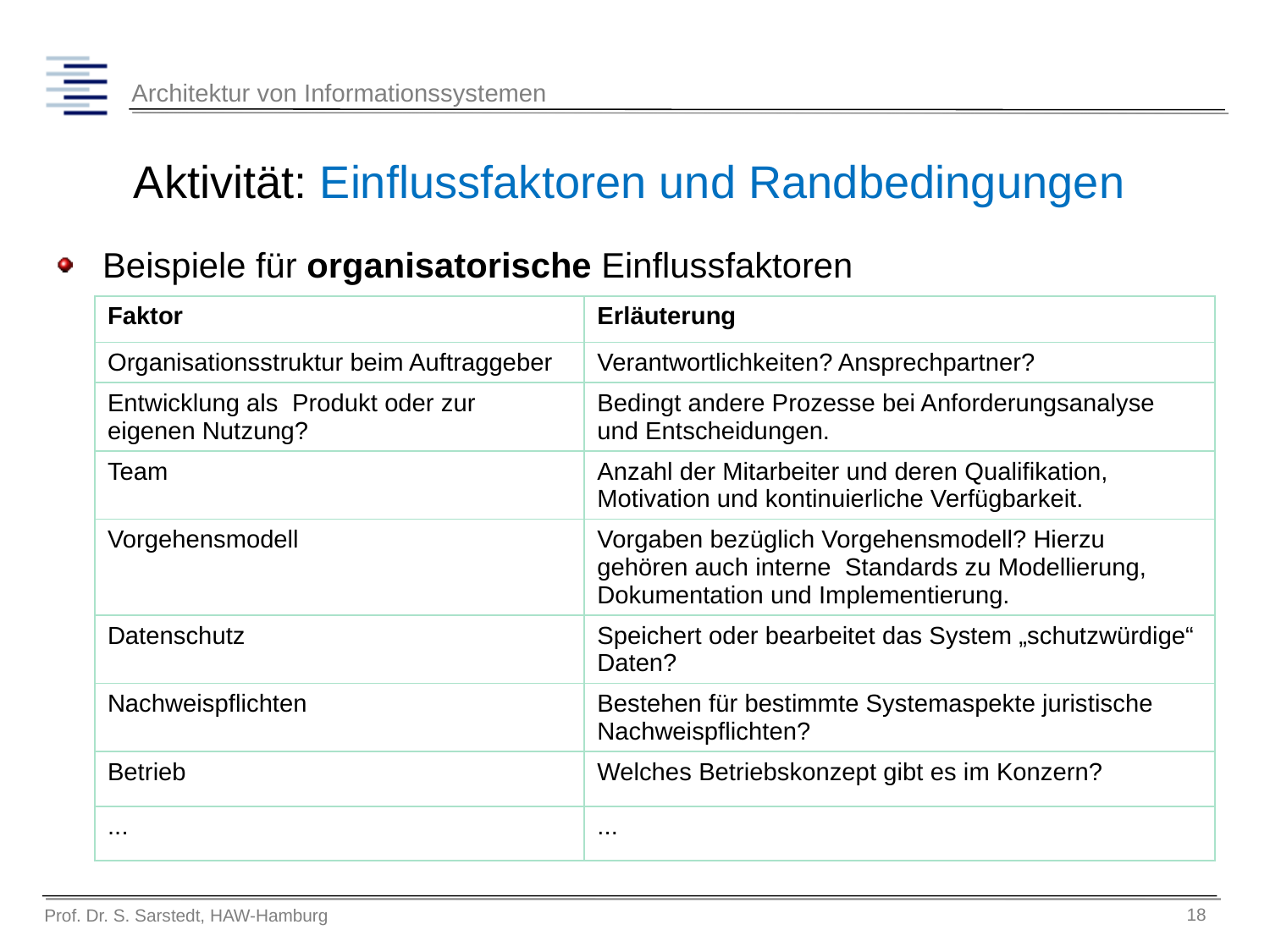

# Aktivität: Einflussfaktoren und Randbedingungen
Beispiele für organisatorische Einflussfaktoren

| Faktor | Erläuterung |
| --- | --- |
| Organisationsstruktur beim Auftraggeber | Verantwortlichkeiten? Ansprechpartner? |
| Entwicklung als Produkt oder zur eigenen Nutzung? | Bedingt andere Prozesse bei Anforderungsanalyse und Entscheidungen. |
| Team | Anzahl der Mitarbeiter und deren Qualifikation, Motivation und kontinuierliche Verfügbarkeit. |
| Vorgehensmodell | Vorgaben bezüglich Vorgehensmodell? Hierzu gehören auch interne Standards zu Modellierung, Dokumentation und Implementierung. |
| Datenschutz | Speichert oder bearbeitet das System „schutzwürdige“ Daten? |
| Nachweispflichten | Bestehen für bestimmte Systemaspekte juristische Nachweispflichten? |
| Betrieb | Welches Betriebskonzept gibt es im Konzern? |
| ... | ... |